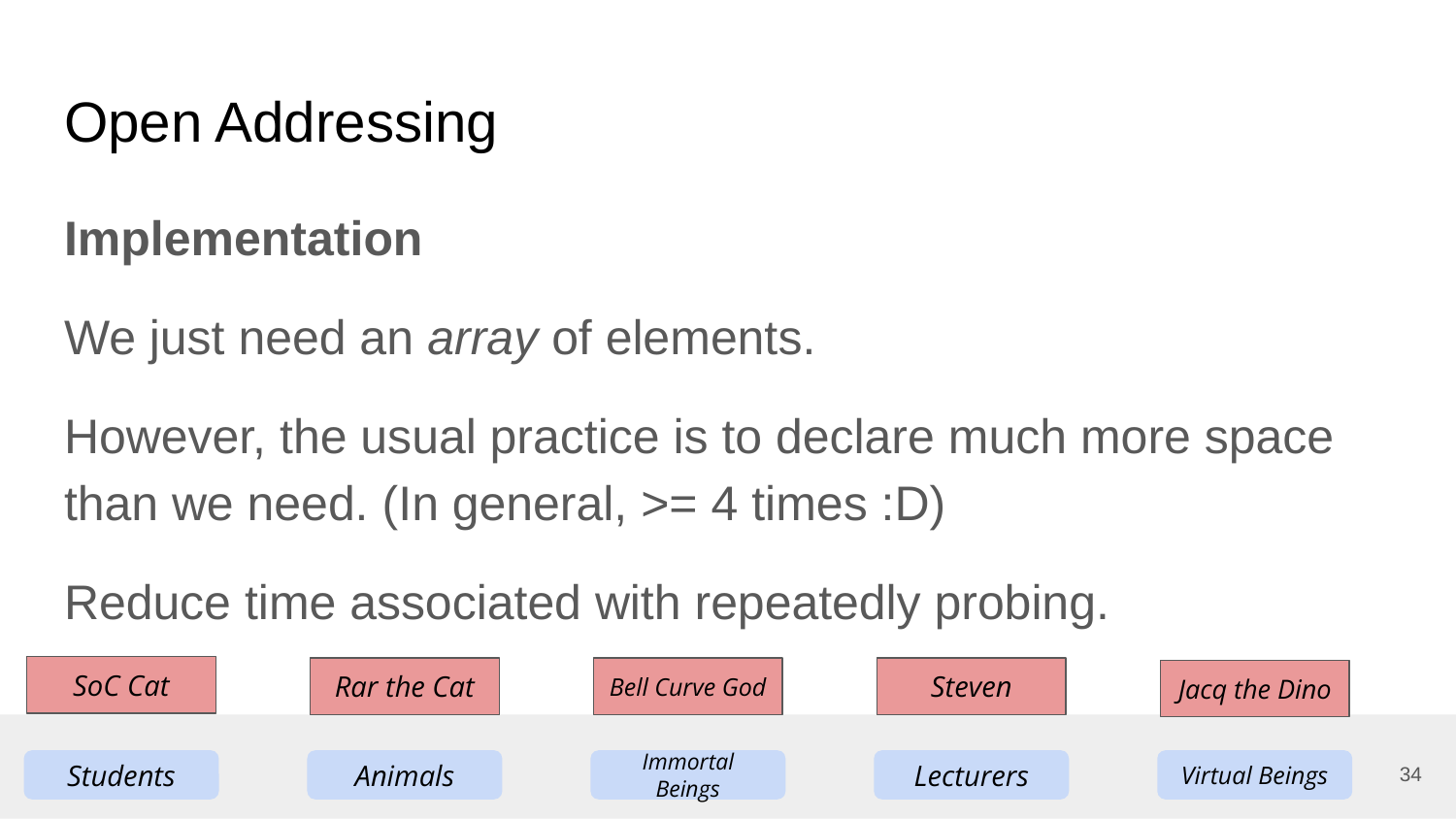

# Open Addressing
Implementation
We just need an array of elements.
However, the usual practice is to declare much more space than we need. (In general, >= 4 times :D)
Reduce time associated with repeatedly probing.
SoC Cat
Rar the Cat
Bell Curve God
Steven
Jacq the Dino

34
Students
Animals
Immortal Beings
Lecturers
Virtual Beings